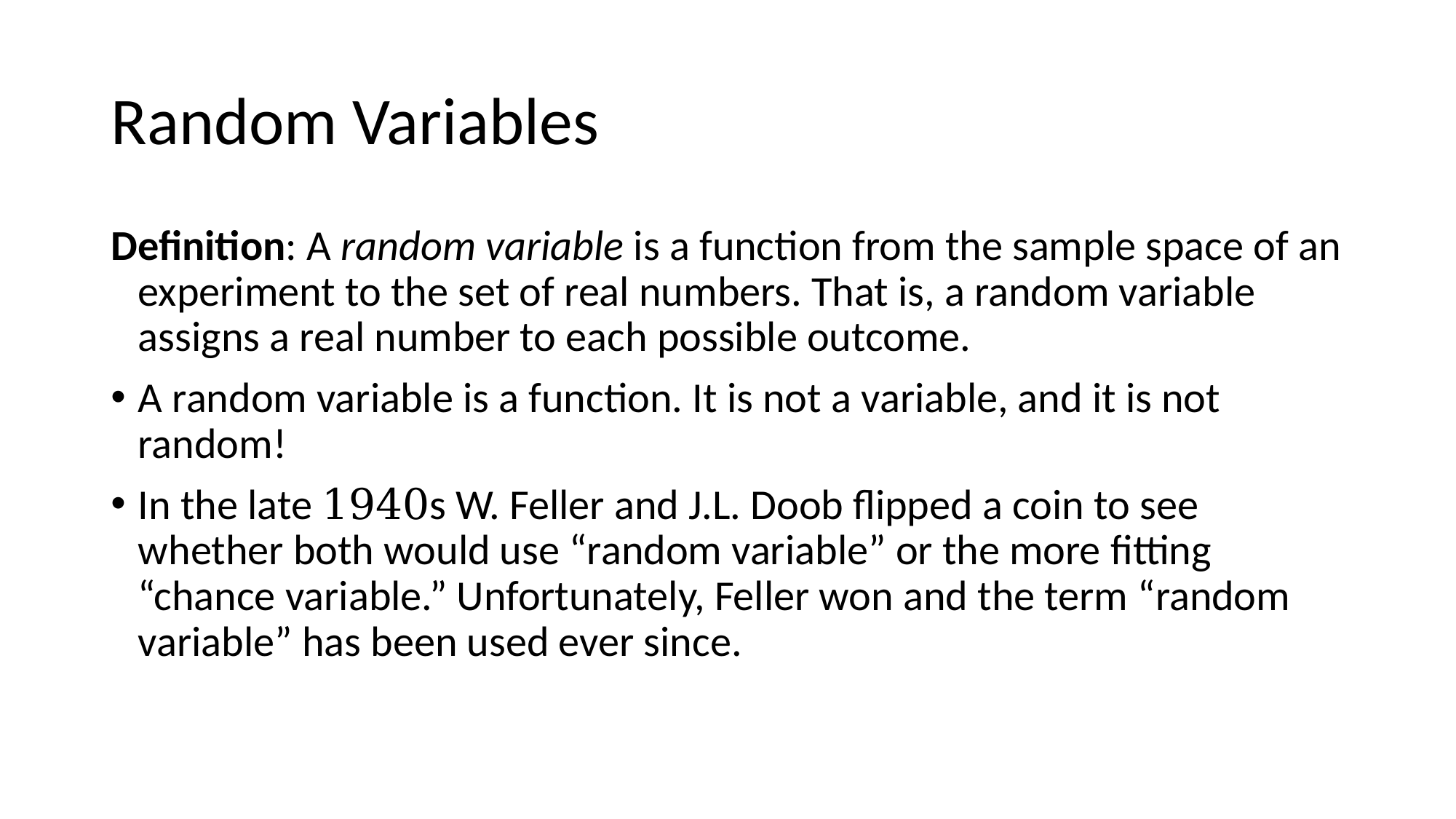

# Random Variables
Definition: A random variable is a function from the sample space of an experiment to the set of real numbers. That is, a random variable assigns a real number to each possible outcome.
A random variable is a function. It is not a variable, and it is not random!
In the late 1940s W. Feller and J.L. Doob flipped a coin to see whether both would use “random variable” or the more fitting “chance variable.” Unfortunately, Feller won and the term “random variable” has been used ever since.